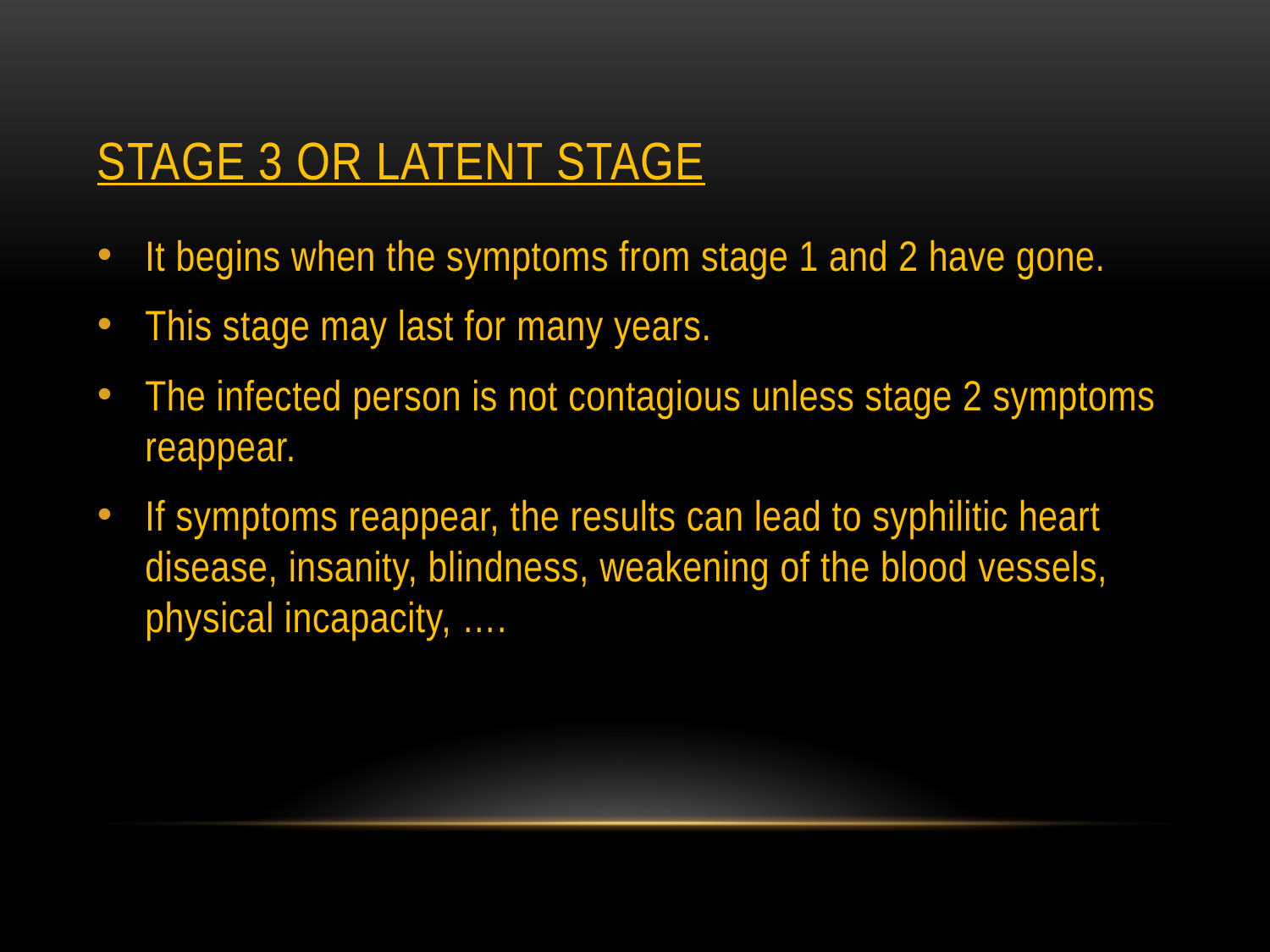

# Stage 3 or Latent Stage
It begins when the symptoms from stage 1 and 2 have gone.
This stage may last for many years.
The infected person is not contagious unless stage 2 symptoms reappear.
If symptoms reappear, the results can lead to syphilitic heart disease, insanity, blindness, weakening of the blood vessels, physical incapacity, ….